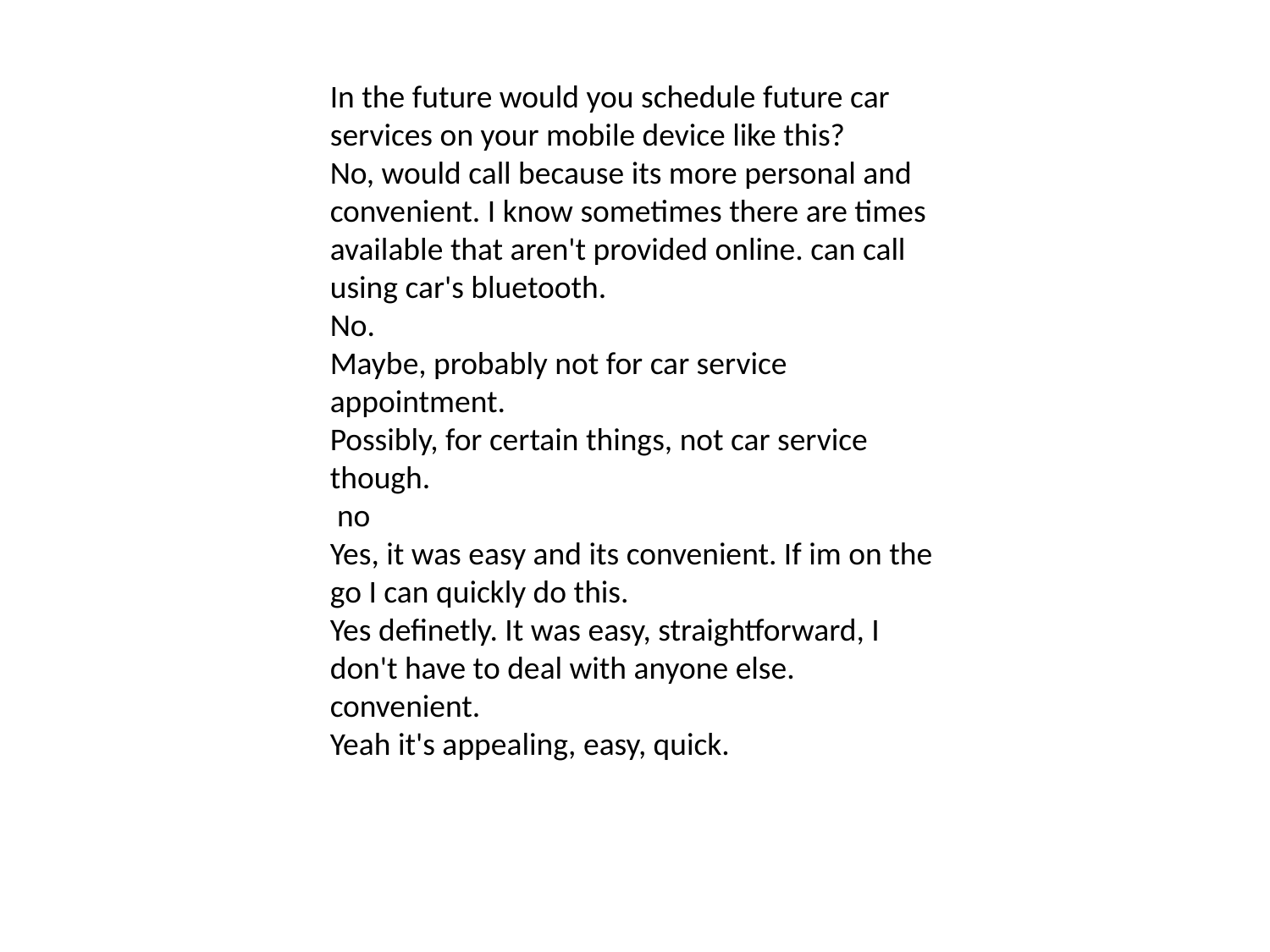

In the future would you schedule future car services on your mobile device like this?
No, would call because its more personal and convenient. I know sometimes there are times available that aren't provided online. can call using car's bluetooth.
No.
Maybe, probably not for car service appointment.
Possibly, for certain things, not car service though.
 no
Yes, it was easy and its convenient. If im on the go I can quickly do this.
Yes definetly. It was easy, straightforward, I don't have to deal with anyone else. convenient.
Yeah it's appealing, easy, quick.